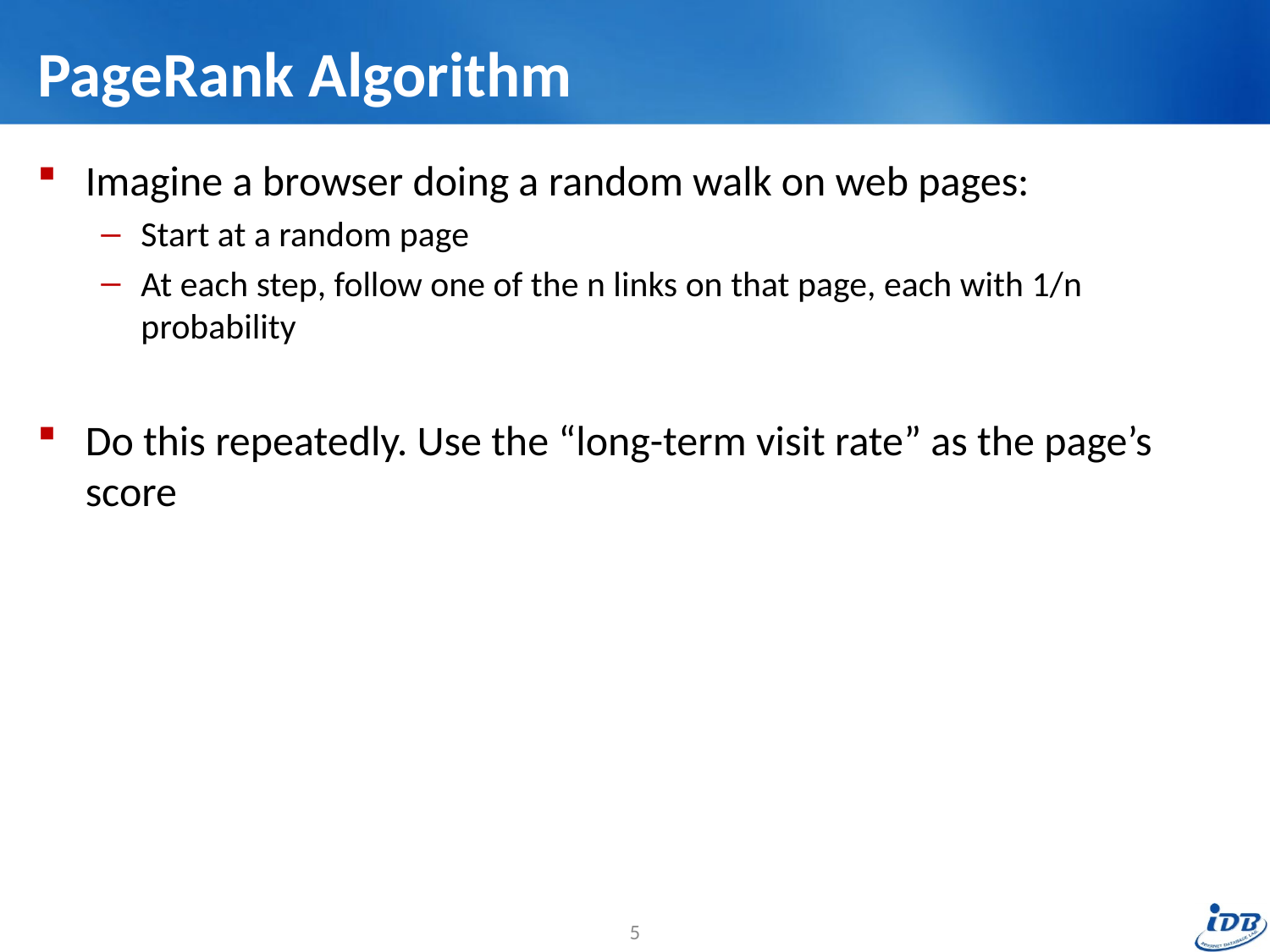

# PageRank Algorithm
Imagine a browser doing a random walk on web pages:
Start at a random page
At each step, follow one of the n links on that page, each with 1/n probability

Do this repeatedly. Use the “long-term visit rate” as the page’s score
5